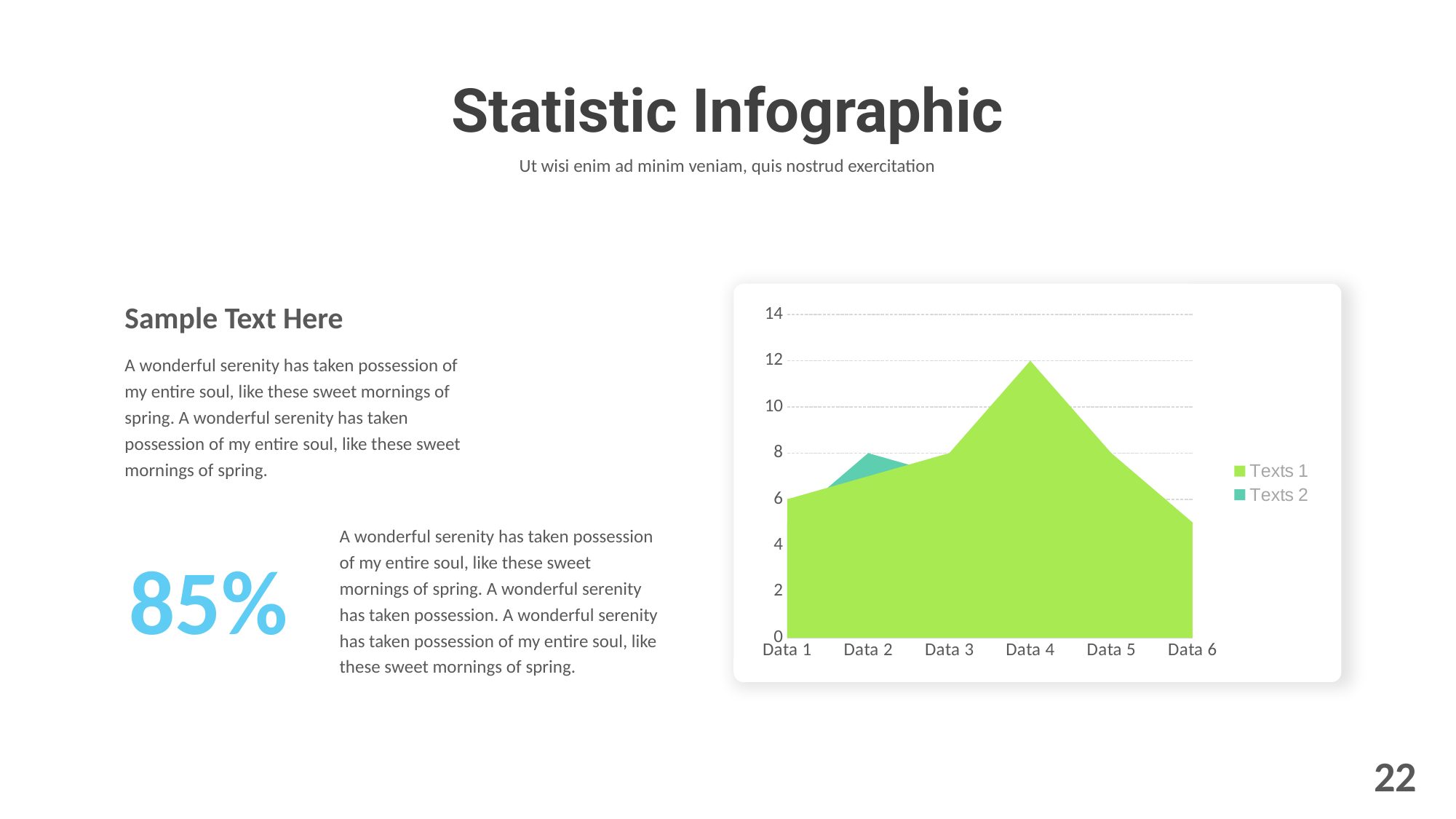

Statistic Infographic
Ut wisi enim ad minim veniam, quis nostrud exercitation

### Chart

| Category | Texts 1 | Texts 2 |
|---|---|---|
| Data 1 | 6.0 | 5.0 |
| Data 2 | 7.0 | 8.0 |
| Data 3 | 8.0 | 7.0 |
| Data 4 | 12.0 | 10.0 |
| Data 5 | 8.0 | 6.0 |
| Data 6 | 5.0 | 4.0 |
Sample Text Here
A wonderful serenity has taken possession of my entire soul, like these sweet mornings of spring. A wonderful serenity has taken possession of my entire soul, like these sweet mornings of spring.

A wonderful serenity has taken possession of my entire soul, like these sweet mornings of spring. A wonderful serenity has taken possession. A wonderful serenity has taken possession of my entire soul, like these sweet mornings of spring.
85%